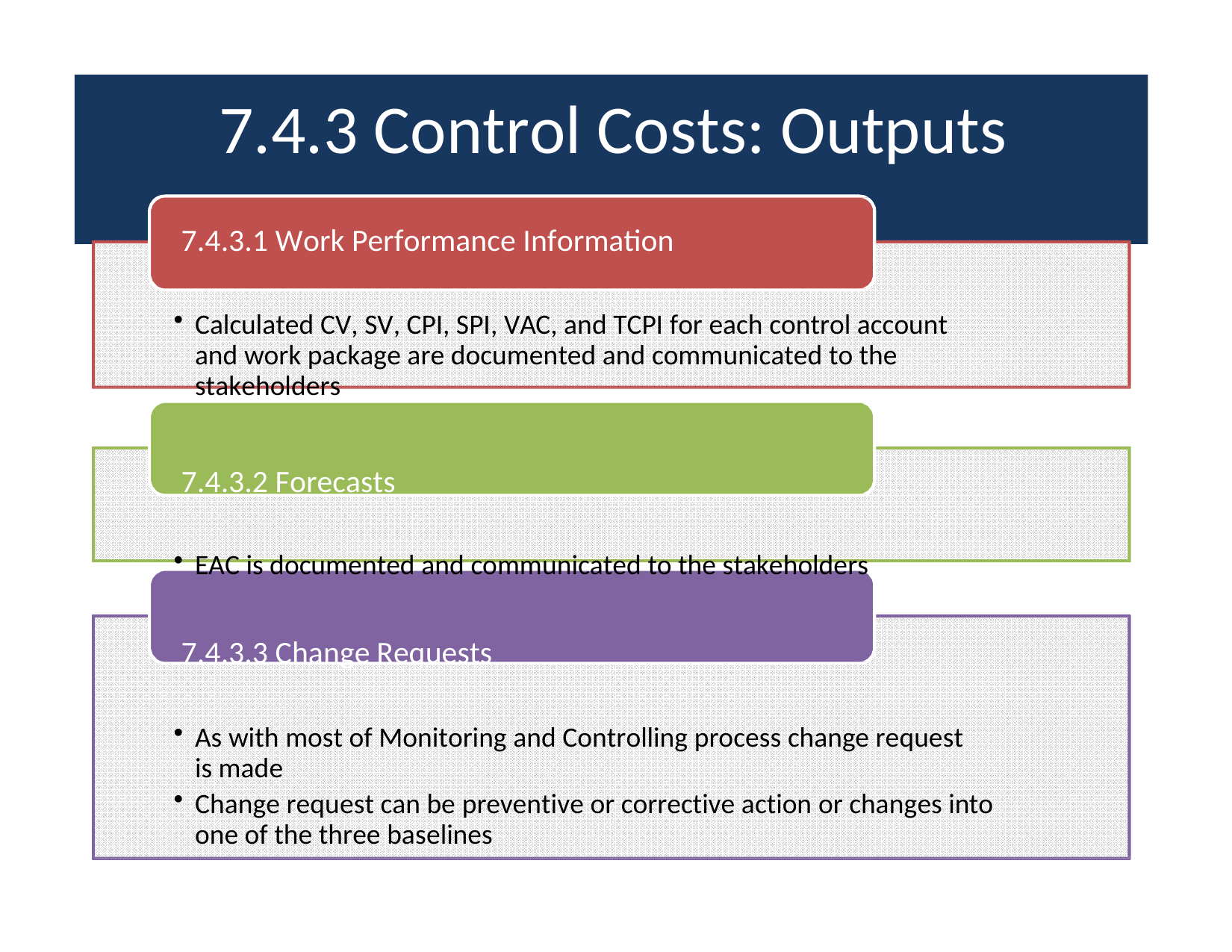

# 7.4.3 Control Costs: Outputs

7.4.3.1 Work Performance Information

Calculated CV, SV, CPI, SPI, VAC, and TCPI for each control account and work package are documented and communicated to the stakeholders

7.4.3.2 Forecasts

EAC is documented and communicated to the stakeholders

7.4.3.3 Change Requests

As with most of Monitoring and Controlling process change request is made
Change request can be preventive or corrective action or changes into one of the three baselines